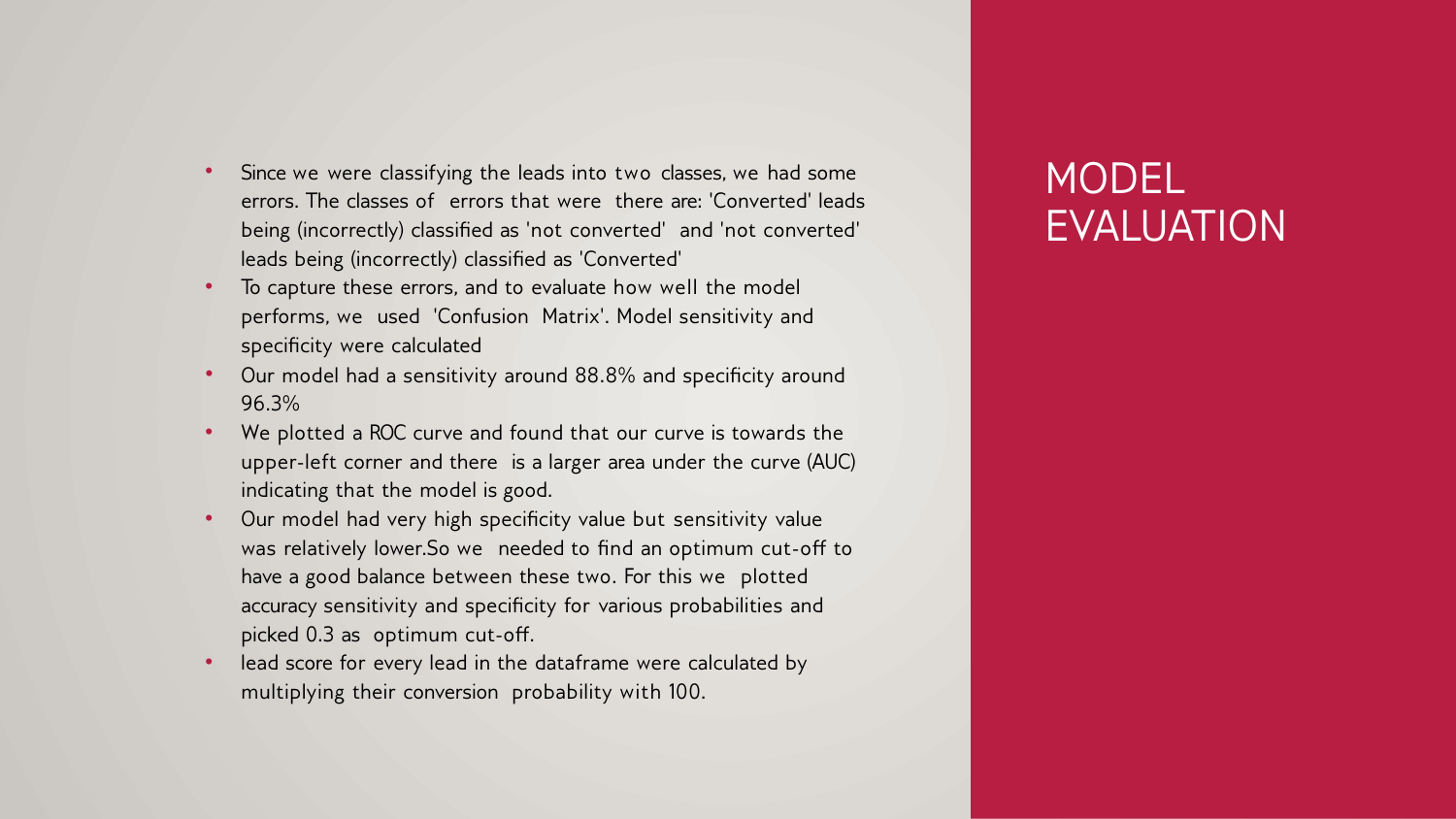

Since we were classifying the leads into two classes, we had some errors. The classes of  errors that were there are: 'Converted' leads being (incorrectly) classiﬁed as 'not converted'  and 'not converted' leads being (incorrectly) classiﬁed as 'Converted'
To capture these errors, and to evaluate how well the model performs, we used 'Confusion  Matrix'. Model sensitivity and speciﬁcity were calculated
Our model had a sensitivity around 88.8% and speciﬁcity around 96.3%
We plotted a ROC curve and found that our curve is towards the upper-left corner and there  is a larger area under the curve (AUC) indicating that the model is good.
Our model had very high speciﬁcity value but sensitivity value was relatively lower.So we  needed to ﬁnd an optimum cut-off to have a good balance between these two. For this we  plotted accuracy sensitivity and speciﬁcity for various probabilities and picked 0.3 as  optimum cut-off.
lead score for every lead in the dataframe were calculated by multiplying their conversion  probability with 100.
# Model Evaluation